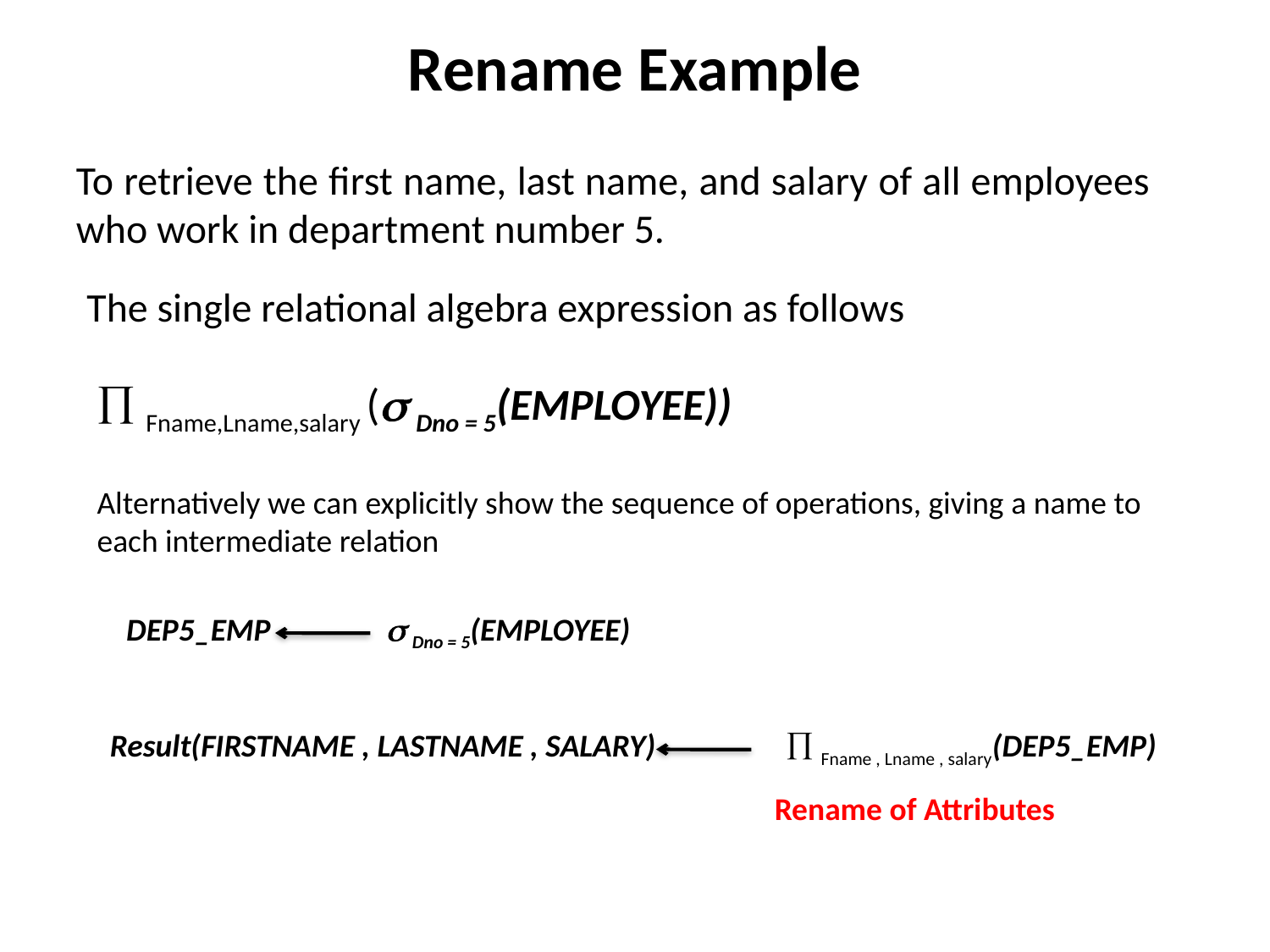

# Rename Example
To retrieve the first name, last name, and salary of all employees who work in department number 5.
The single relational algebra expression as follows
∏ Fname,Lname,salary (σ Dno = 5(EMPLOYEE))
Alternatively we can explicitly show the sequence of operations, giving a name to each intermediate relation
DEP5_EMP                σ Dno = 5(EMPLOYEE)
Result(FIRSTNAME , LASTNAME , SALARY)                  ∏ Fname , Lname , salary(DEP5_EMP)
Rename of Attributes